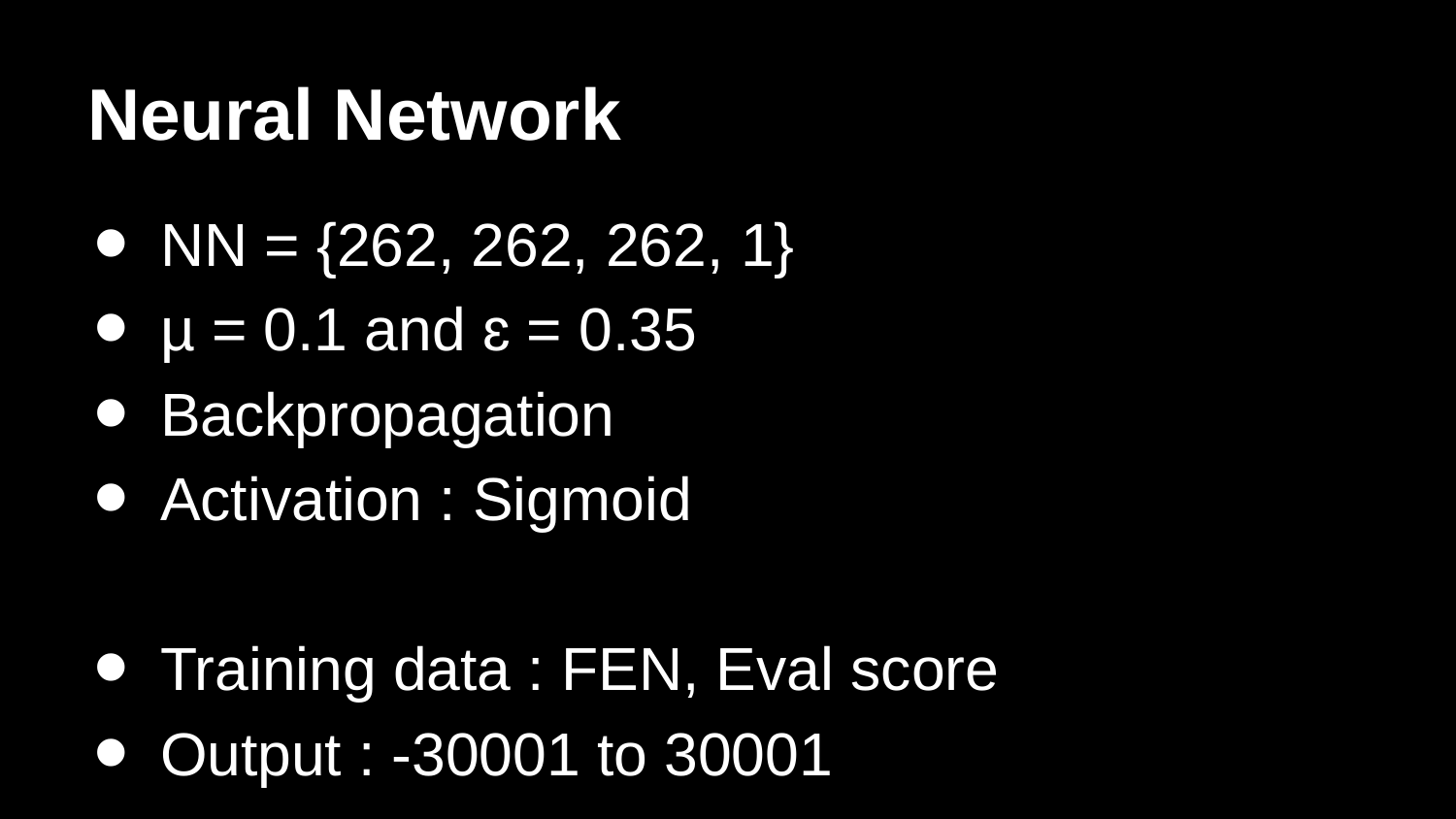

# Neural Network
NN = {262, 262, 262, 1}
µ = 0.1 and ɛ = 0.35
Backpropagation
Activation : Sigmoid

Training data : FEN, Eval score
Output : -30001 to 30001